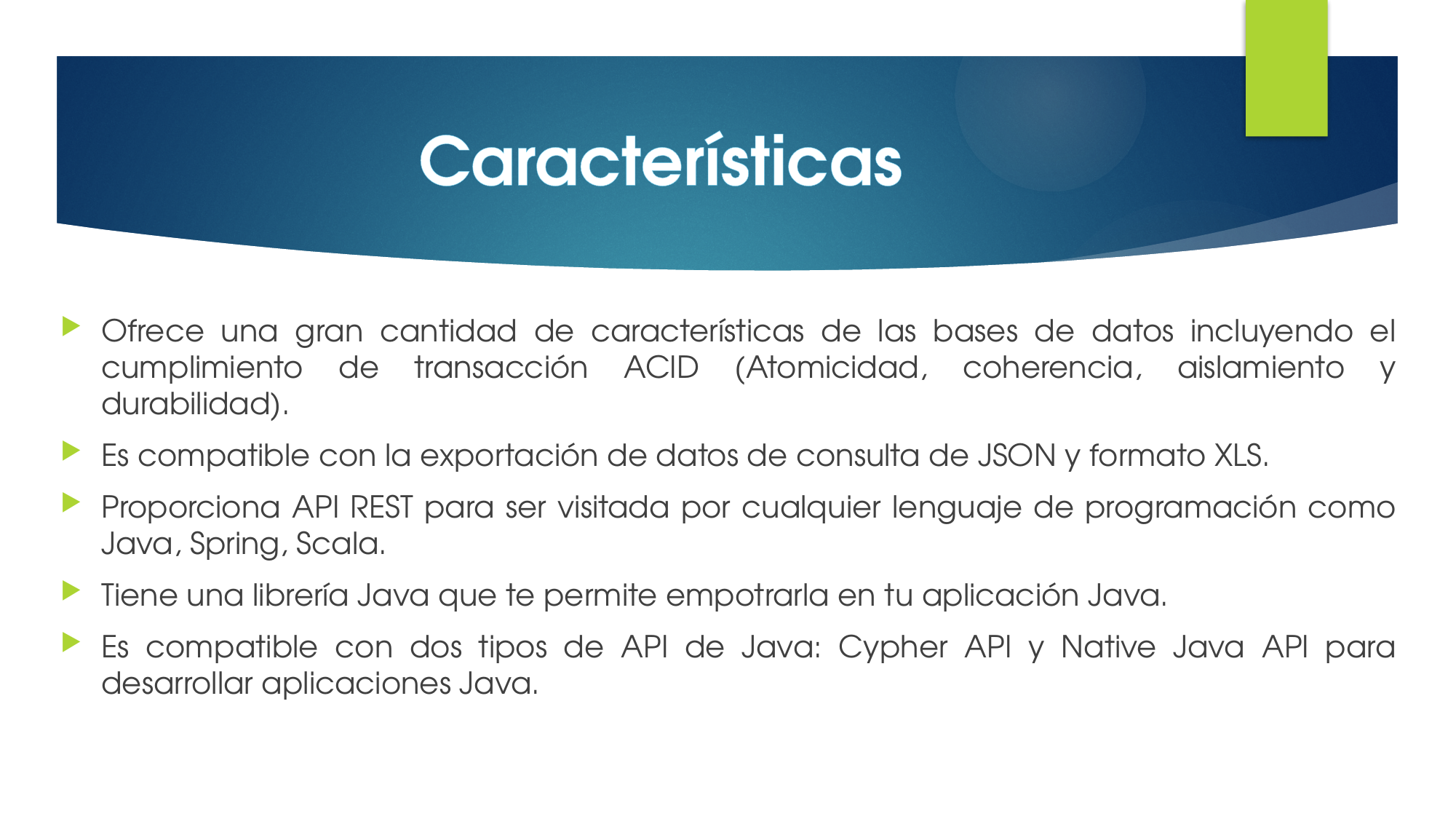

# Características
Ofrece una gran cantidad de características de las bases de datos incluyendo el cumplimiento de transacción ACID (Atomicidad, coherencia, aislamiento y durabilidad).
Es compatible con la exportación de datos de consulta de JSON y formato XLS.
Proporciona API REST para ser visitada por cualquier lenguaje de programación como Java, Spring, Scala.
Tiene una librería Java que te permite empotrarla en tu aplicación Java.
Es compatible con dos tipos de API de Java: Cypher API y Native Java API para desarrollar aplicaciones Java.